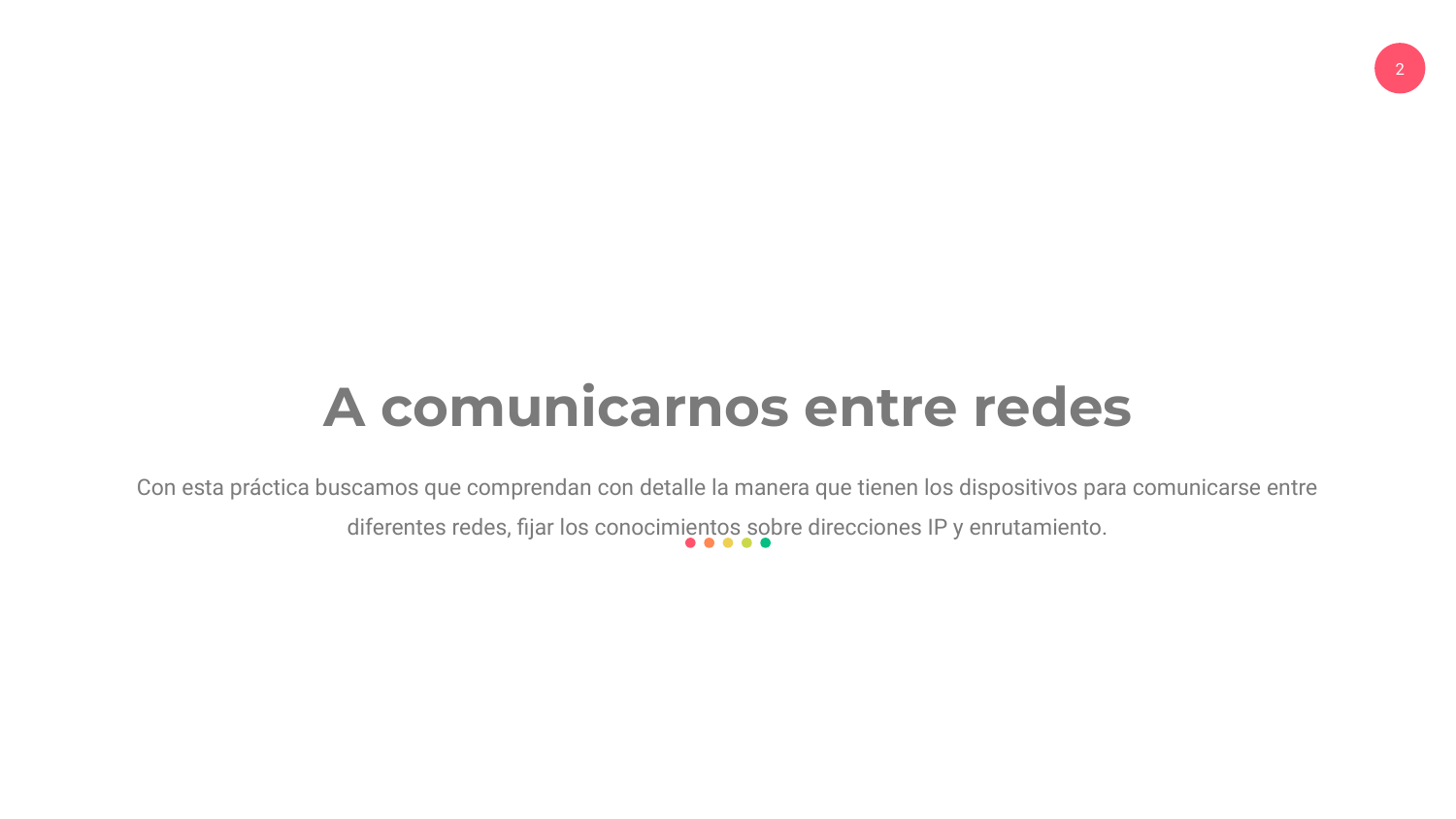

A comunicarnos entre redes
Con esta práctica buscamos que comprendan con detalle la manera que tienen los dispositivos para comunicarse entre diferentes redes, fijar los conocimientos sobre direcciones IP y enrutamiento.